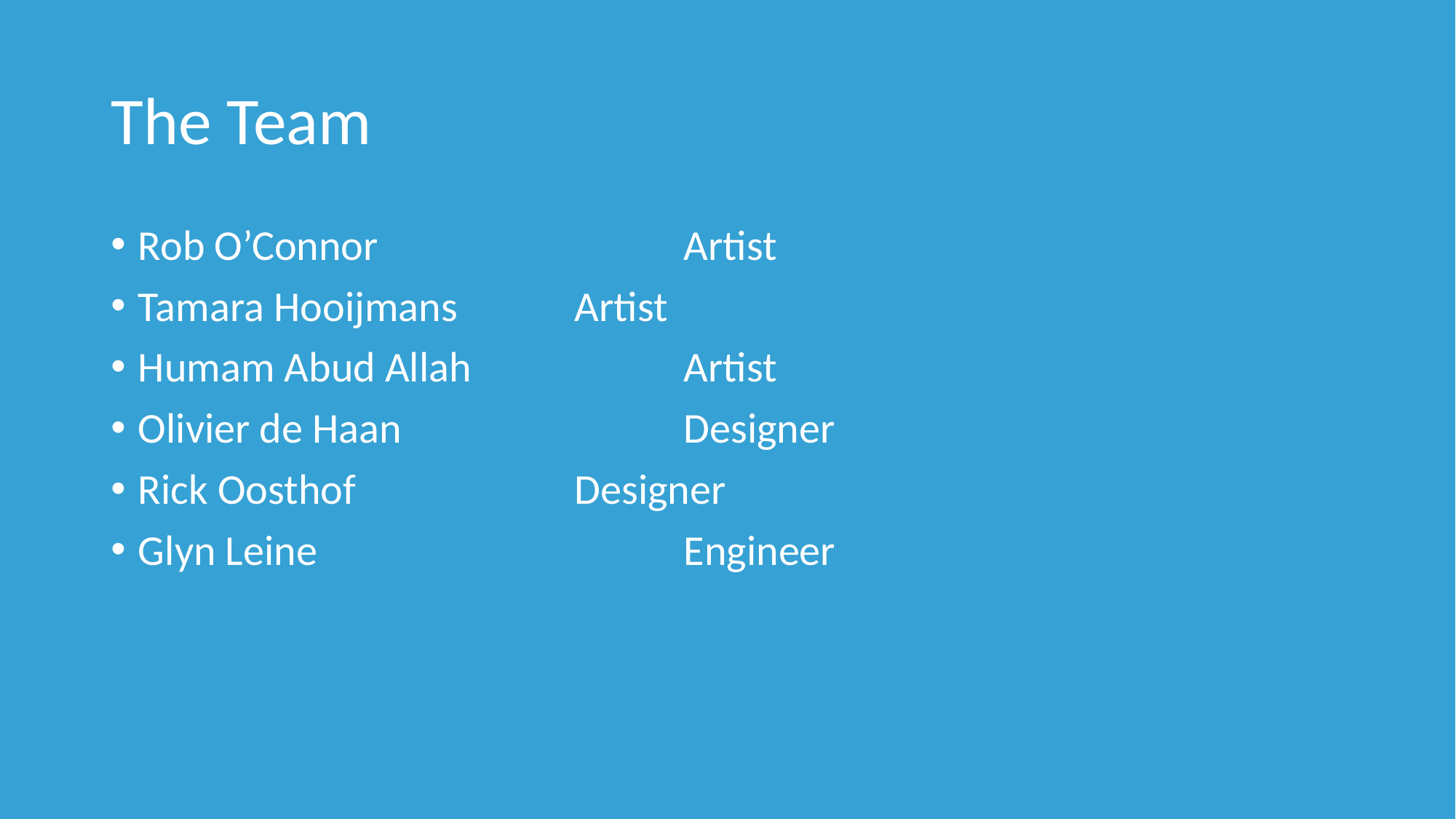

# The Team
Rob O’Connor			Artist
Tamara Hooijmans		Artist
Humam Abud Allah		Artist
Olivier de Haan			Designer
Rick Oosthof			Designer
Glyn Leine				Engineer